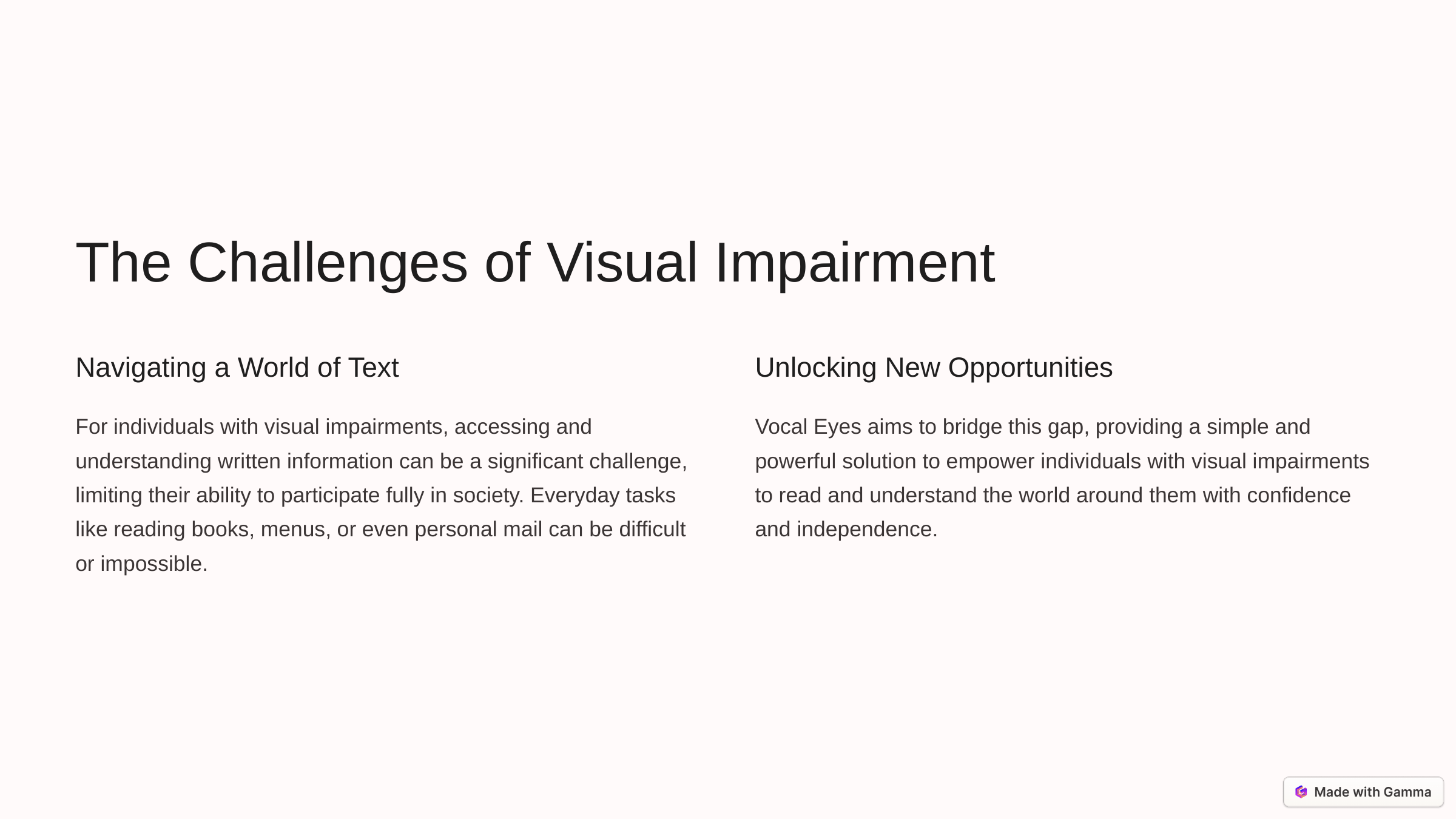

The Challenges of Visual Impairment
Navigating a World of Text
Unlocking New Opportunities
For individuals with visual impairments, accessing and understanding written information can be a significant challenge, limiting their ability to participate fully in society. Everyday tasks like reading books, menus, or even personal mail can be difficult or impossible.
Vocal Eyes aims to bridge this gap, providing a simple and powerful solution to empower individuals with visual impairments to read and understand the world around them with confidence and independence.